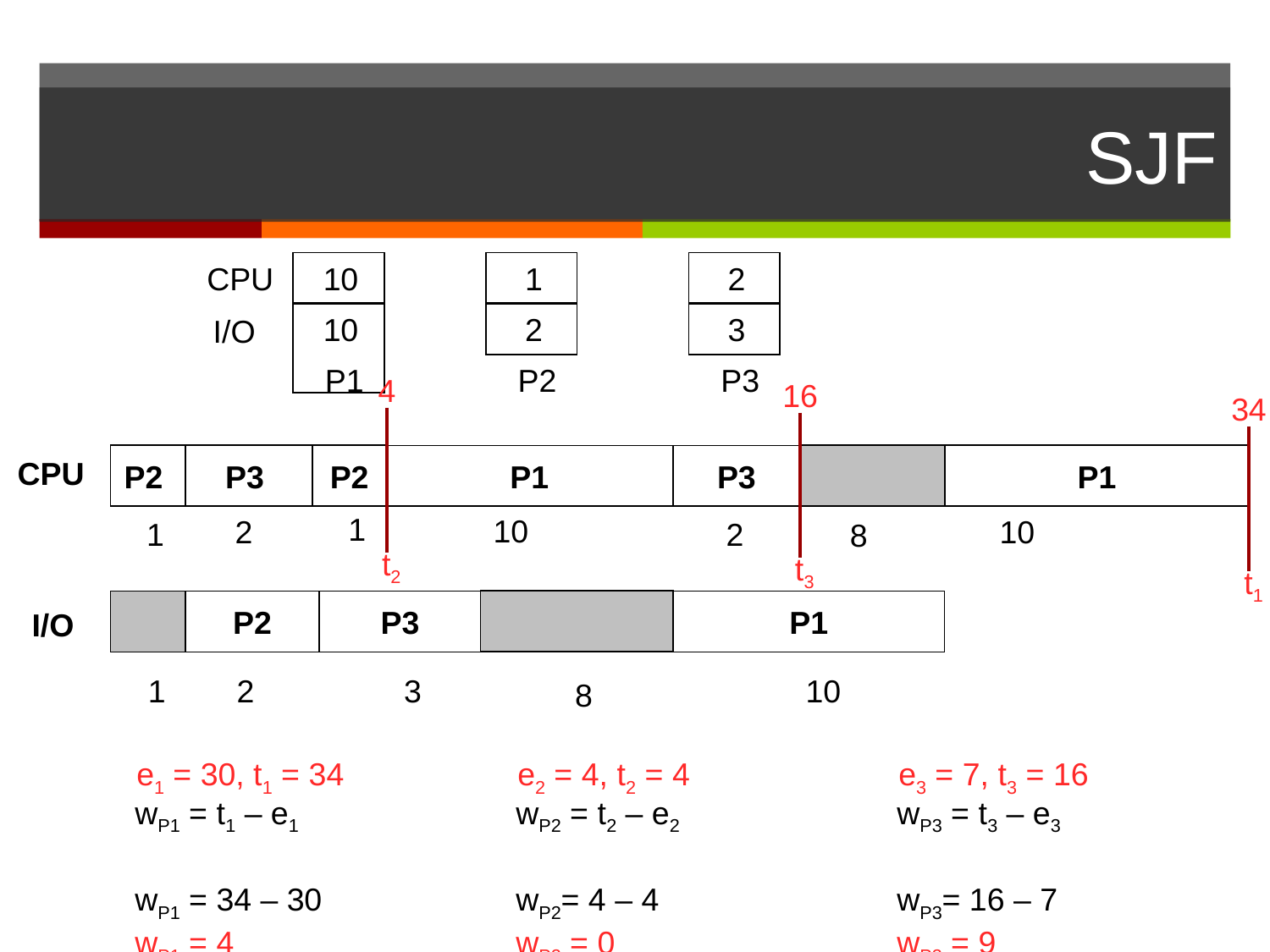

# SJF
CPU
  10
   1
   2
  10
   2
   3
 I/O
P1
P2
P3
P2
P3
P2

P1
P1
P3
CPU
1
10
   2
10
1
2
8

P2
P3
P1
I/O
1
   2
3
10
8
4
 t2
16
 t3
34
 t1
e1 = 30, t1 = 34		e2 = 4, t2 = 4		e3 = 7, t3 = 16
wP1 = t1 – e1		wP2 = t2 – e2		wP3 = t3 – e3

wP1 = 34 – 30		wP2= 4 – 4		wP3= 16 – 7
wP1 = 4			wP2 = 0			wP3 = 9